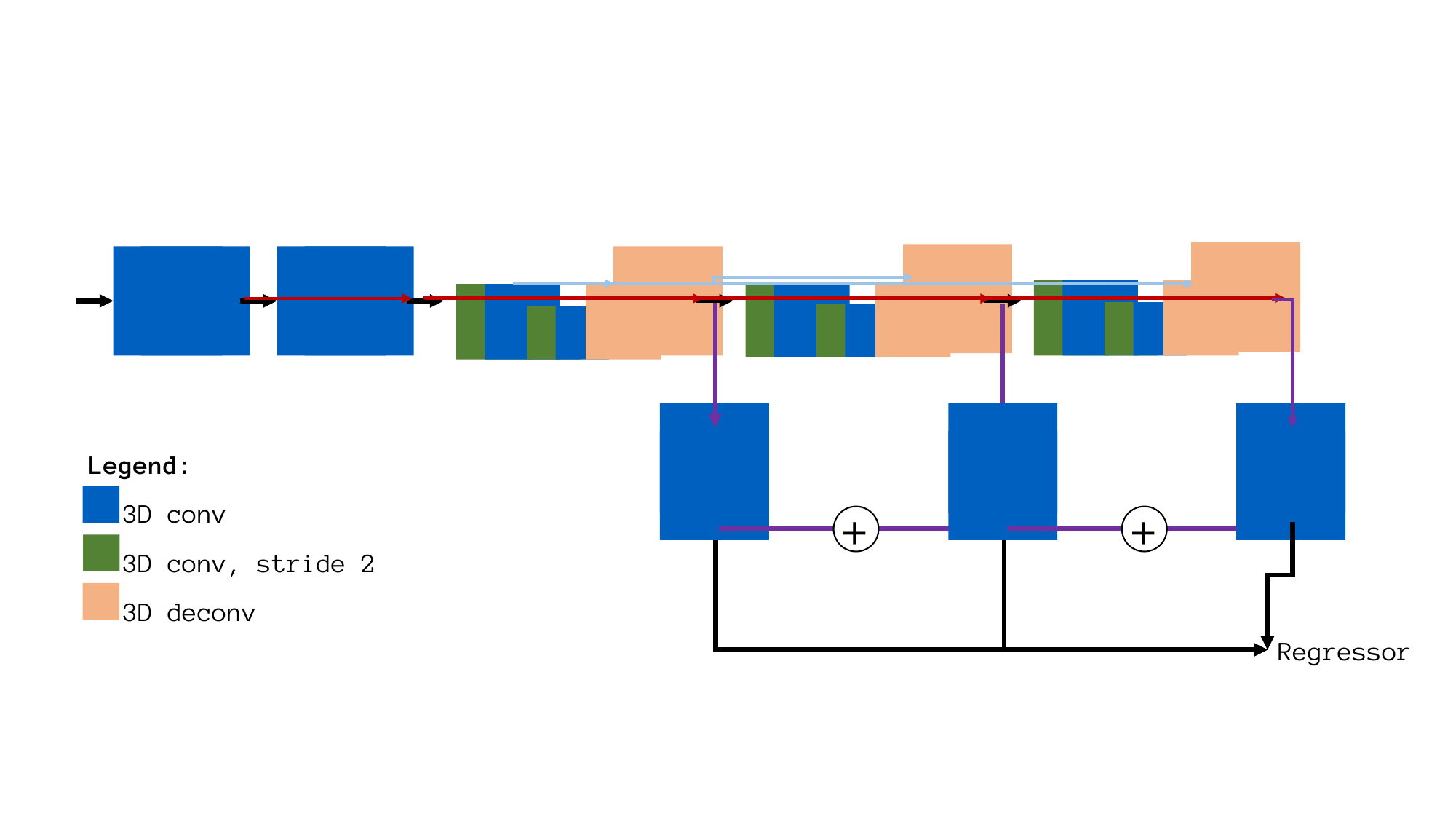

Legend:
3D conv
3D conv, stride 2
3D deconv

+
+

Regressor